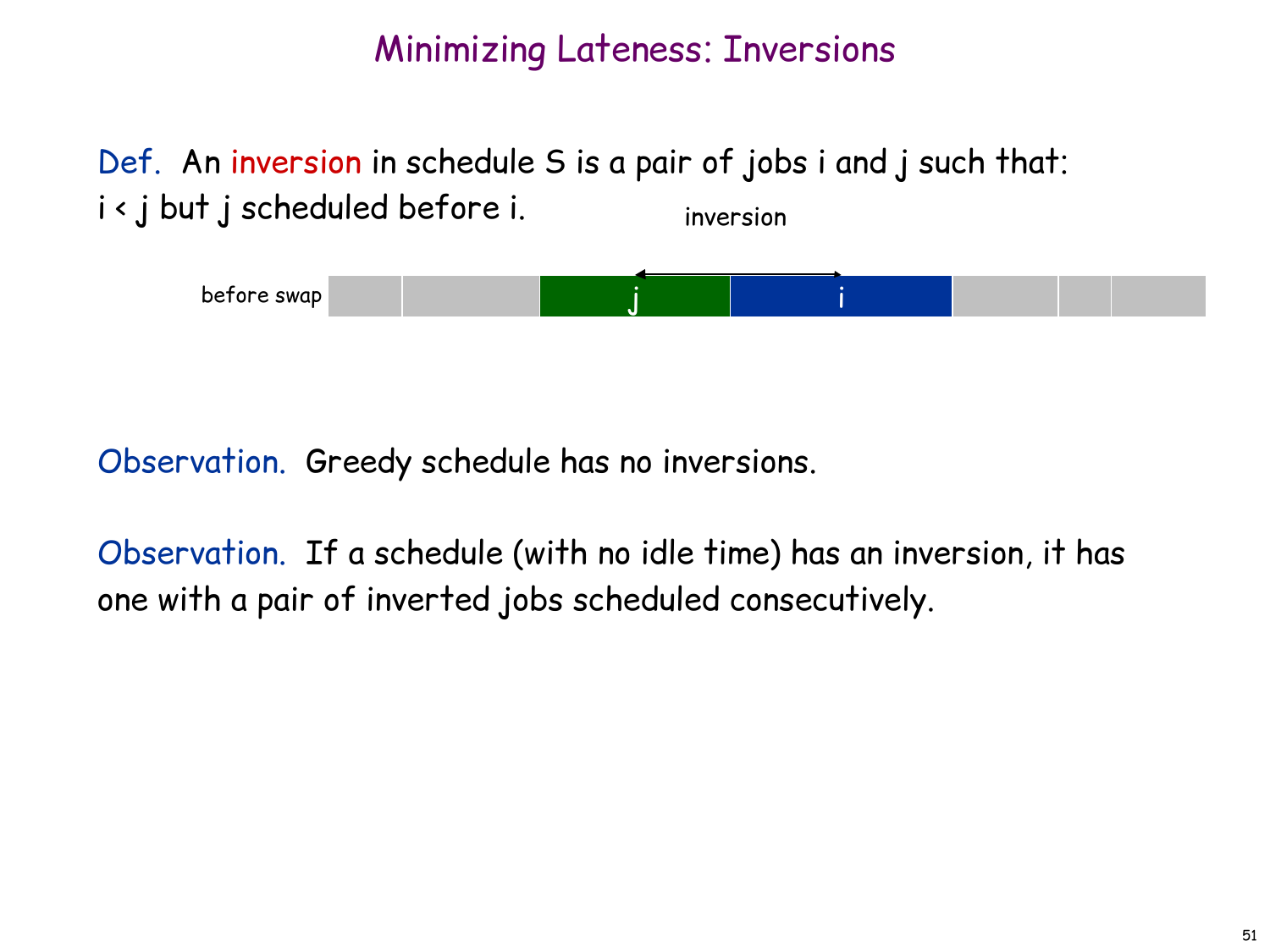

# Minimizing Lateness: Inversions
Def.  An inversion in schedule S is a pair of jobs i and j such that:
i < j but j scheduled before i.

Observation.  Greedy schedule has no inversions.

Observation.  If a schedule (with no idle time) has an inversion, it has one with a pair of inverted jobs scheduled consecutively.

inversion
before swap

j
i

51